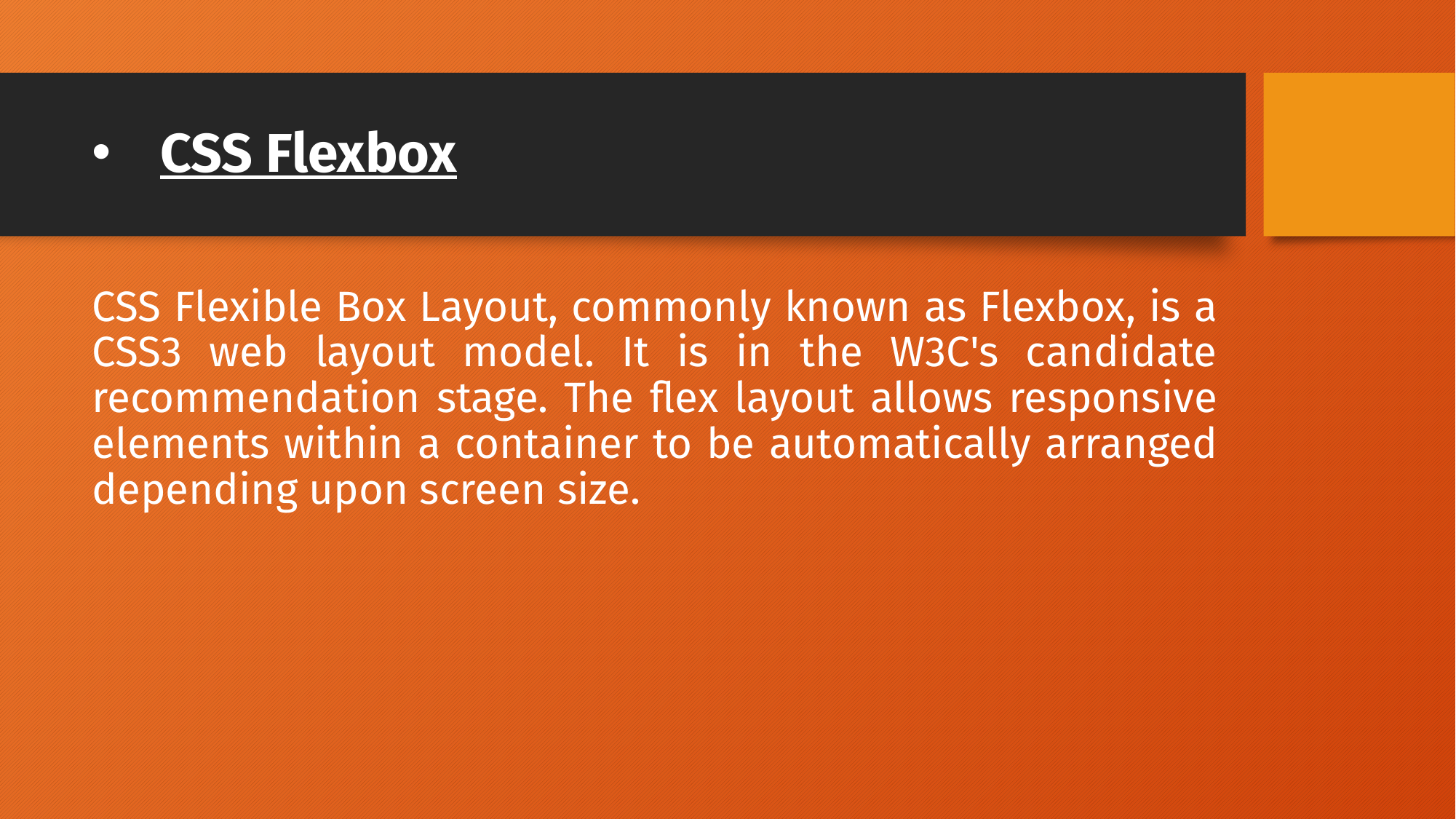

# CSS Flexbox
CSS Flexible Box Layout, commonly known as Flexbox, is a CSS3 web layout model. It is in the W3C's candidate recommendation stage. The flex layout allows responsive elements within a container to be automatically arranged depending upon screen size.